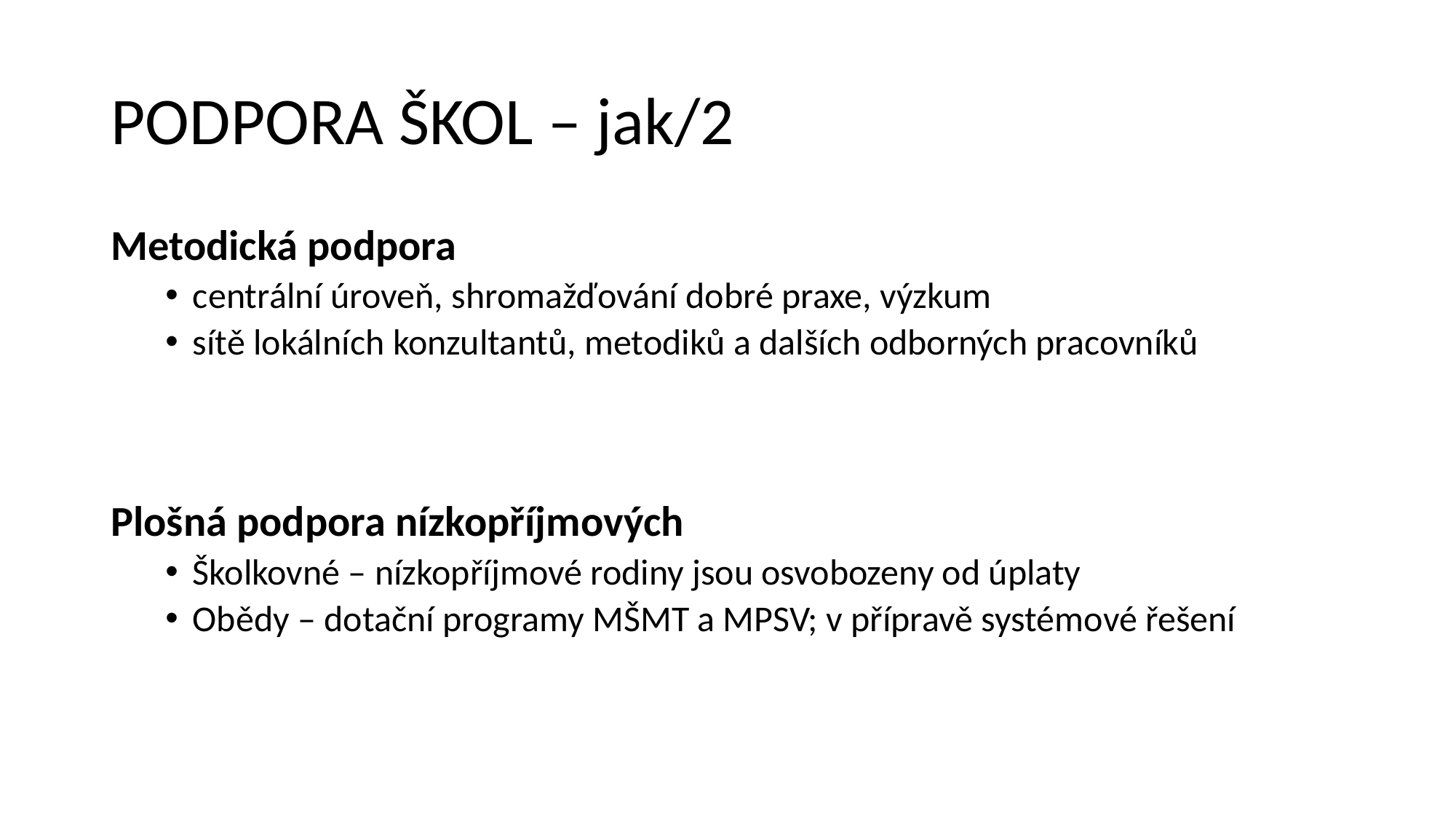

# PODPORA ŠKOL – jak/2
Metodická podpora
centrální úroveň, shromažďování dobré praxe, výzkum
sítě lokálních konzultantů, metodiků a dalších odborných pracovníků

Plošná podpora nízkopříjmových
Školkovné – nízkopříjmové rodiny jsou osvobozeny od úplaty
Obědy – dotační programy MŠMT a MPSV; v přípravě systémové řešení